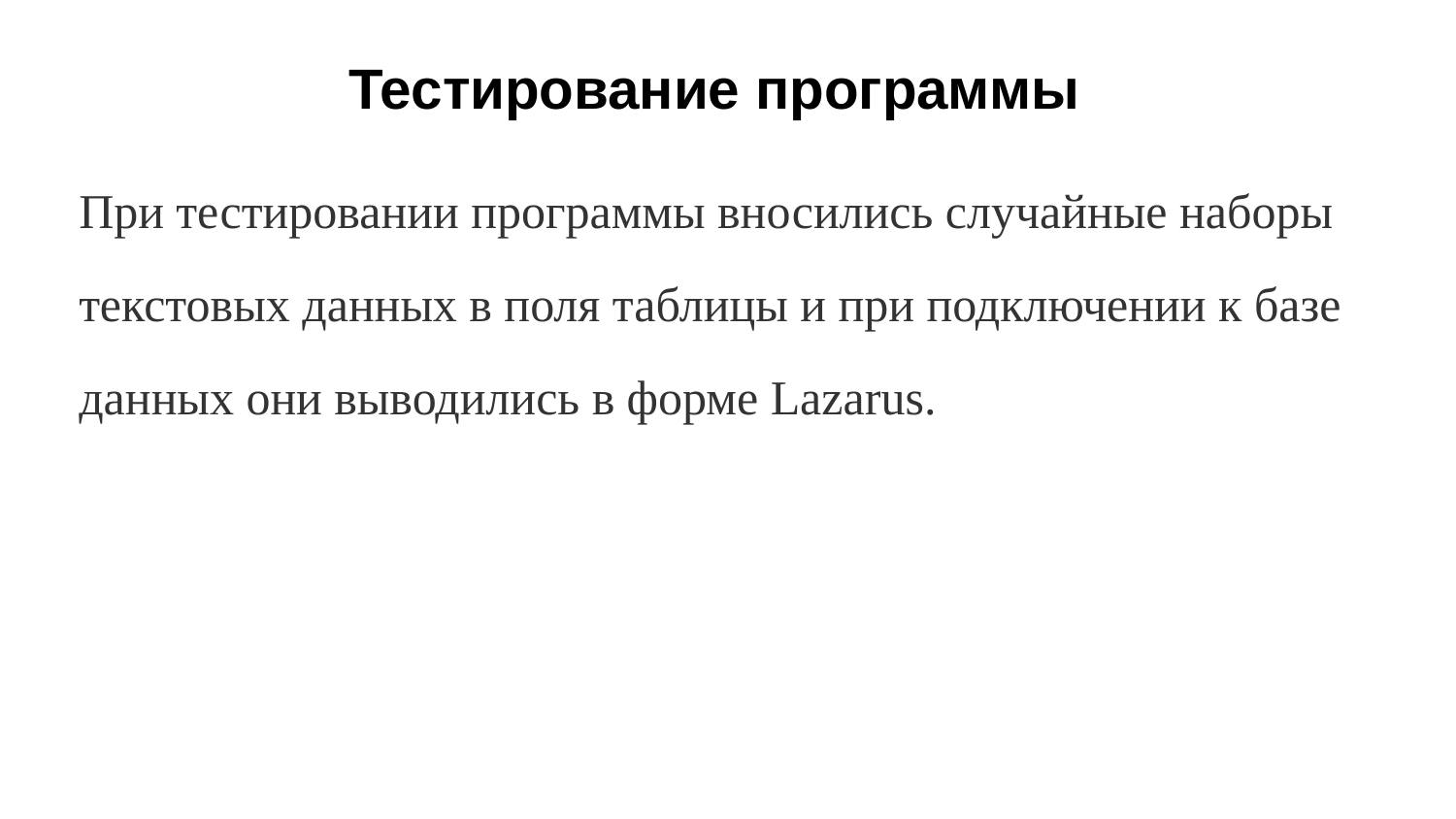

Тестирование программы
При тестировании программы вносились случайные наборы текстовых данных в поля таблицы и при подключении к базе данных они выводились в форме Lazarus.